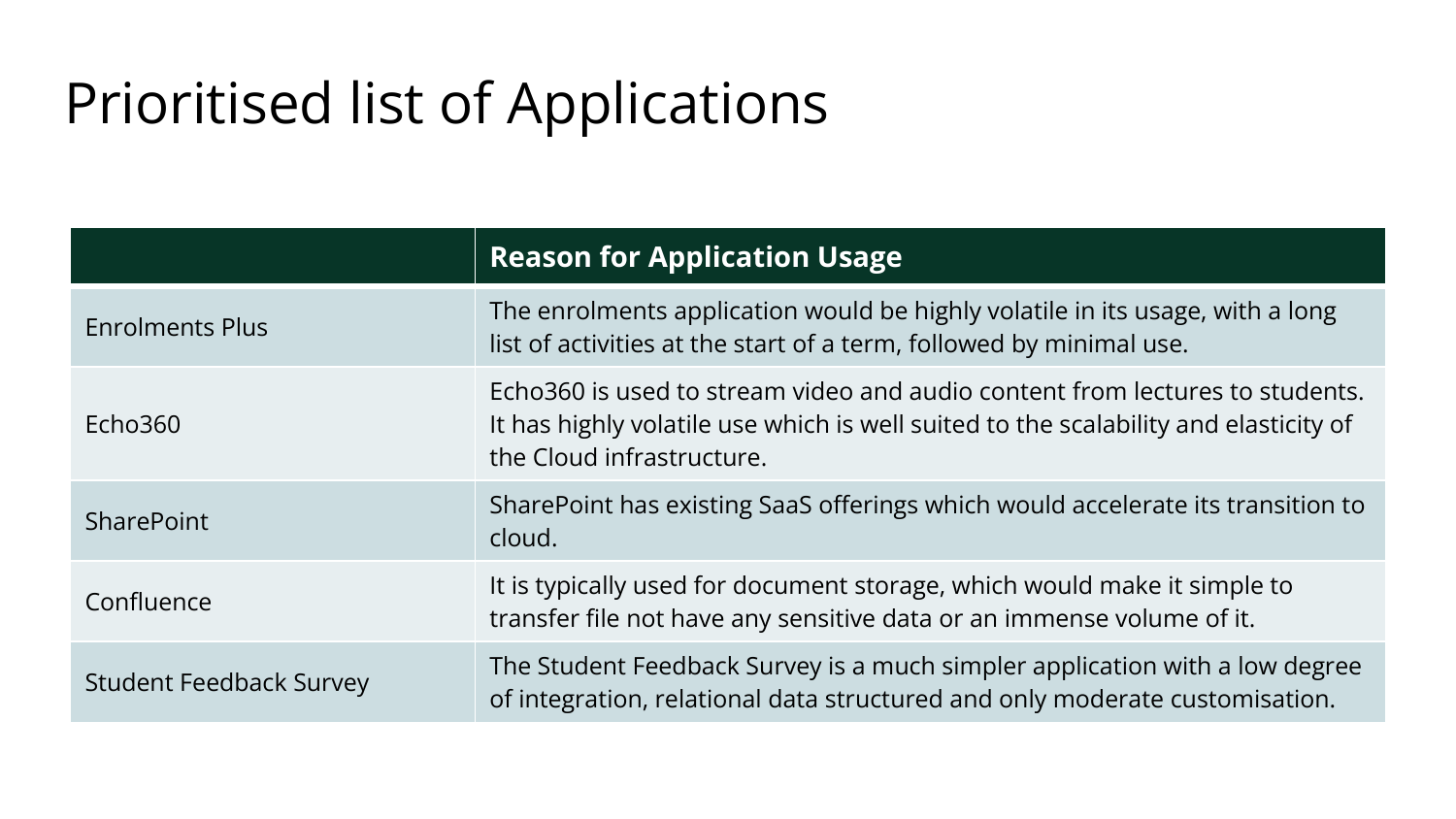

# Prioritised list of Applications
|  | Reason for Application Usage |
| --- | --- |
| Enrolments Plus | The enrolments application would be highly volatile in its usage, with a long list of activities at the start of a term, followed by minimal use. |
| Echo360 | Echo360 is used to stream video and audio content from lectures to students. It has highly volatile use which is well suited to the scalability and elasticity of the Cloud infrastructure. |
| SharePoint | SharePoint has existing SaaS offerings which would accelerate its transition to cloud. |
| Confluence | It is typically used for document storage, which would make it simple to transfer file not have any sensitive data or an immense volume of it. |
| Student Feedback Survey | The Student Feedback Survey is a much simpler application with a low degree of integration, relational data structured and only moderate customisation. |